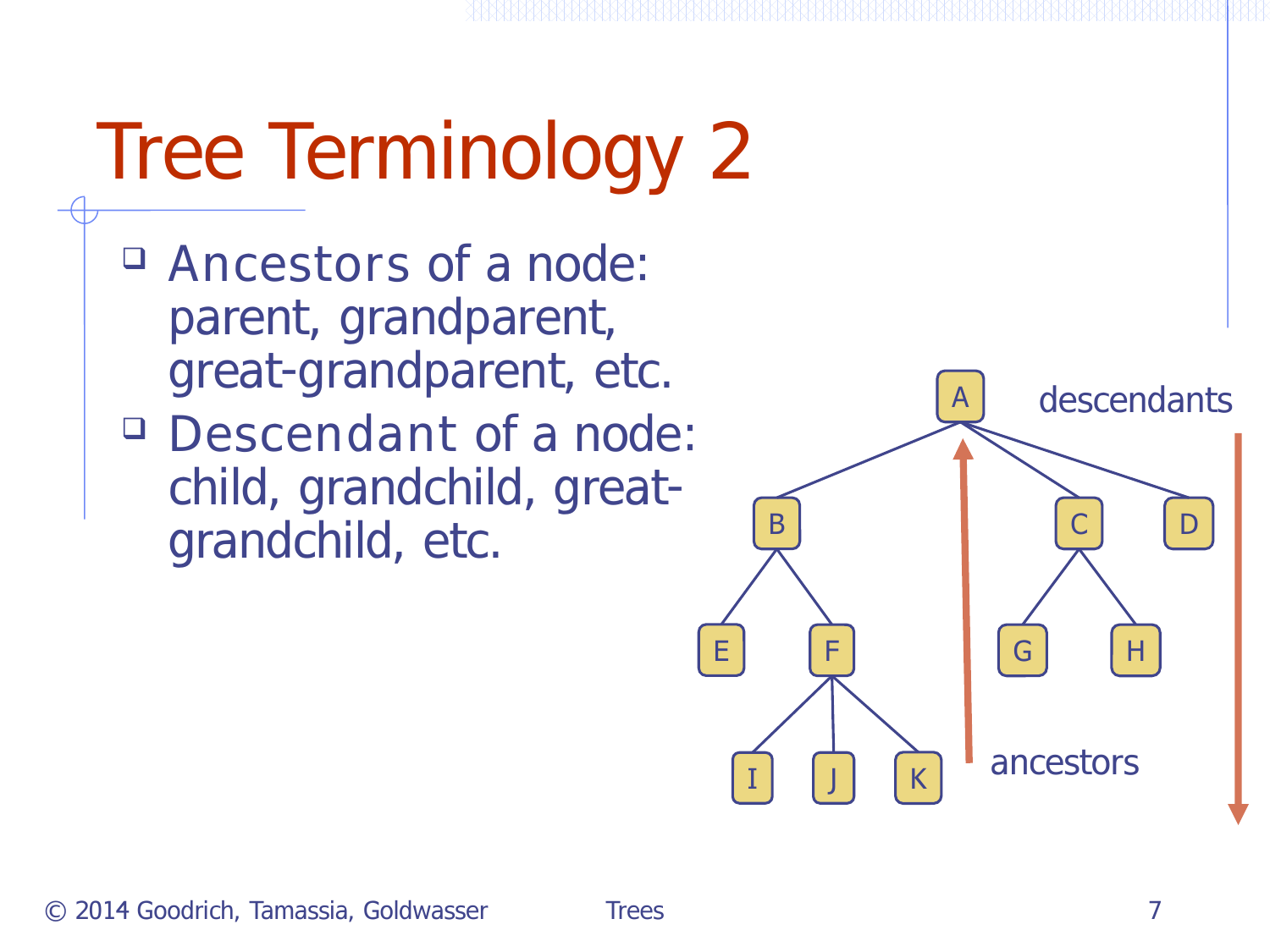

# Tree Terminology 2
Ancestors of a node: parent, grandparent, great-grandparent, etc.
Descendant of a node: child, grandchild, great-grandchild, etc.
A
C
D
B
E
G
H
F
K
I
J
descendants
ancestors
© 2014 Goodrich, Tamassia, Goldwasser
Trees
7